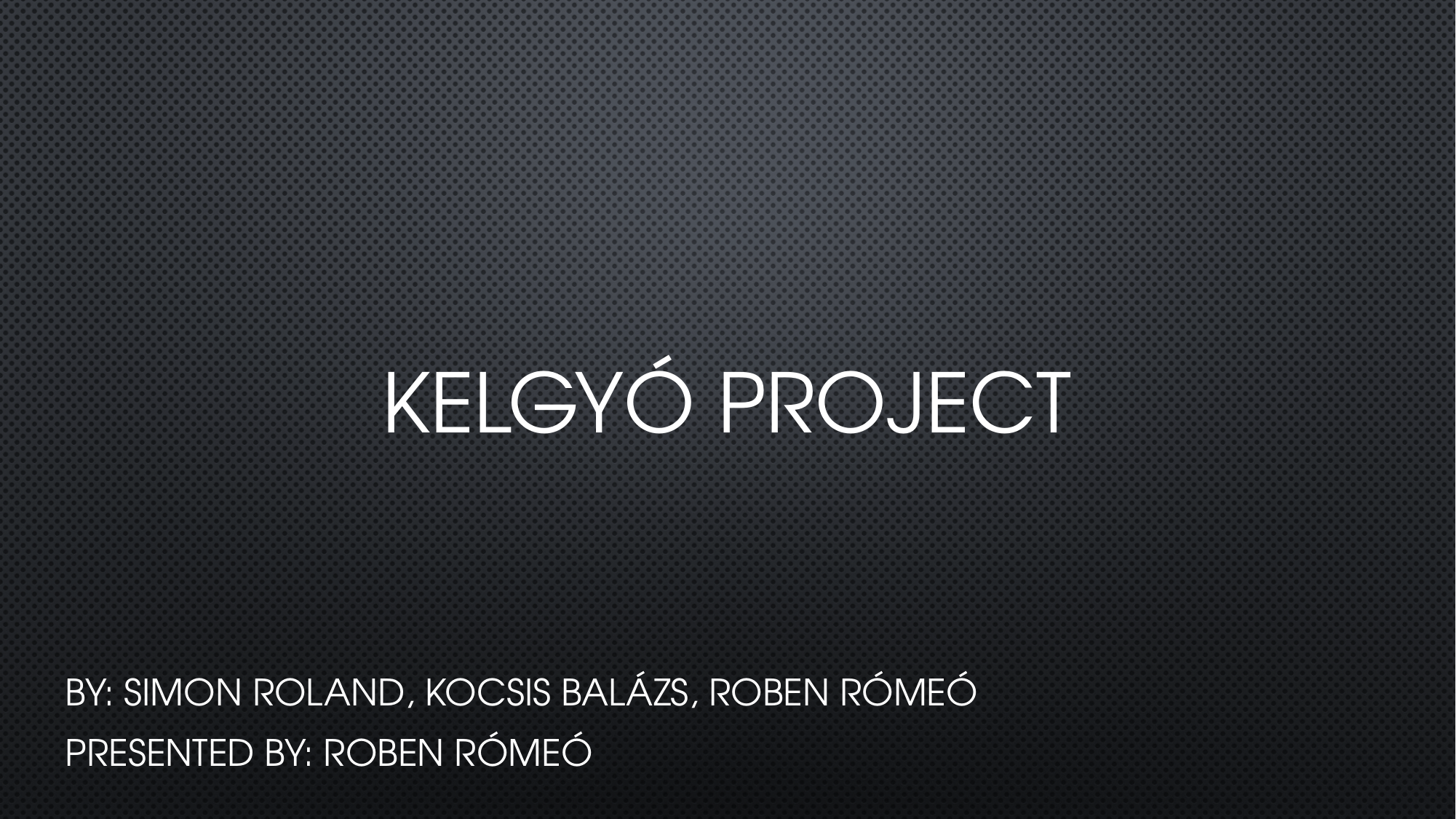

# Kelgyó PROJECT
By: Simon Roland, kocsis balázs, roben rómeó
Presented by: roben rómeó